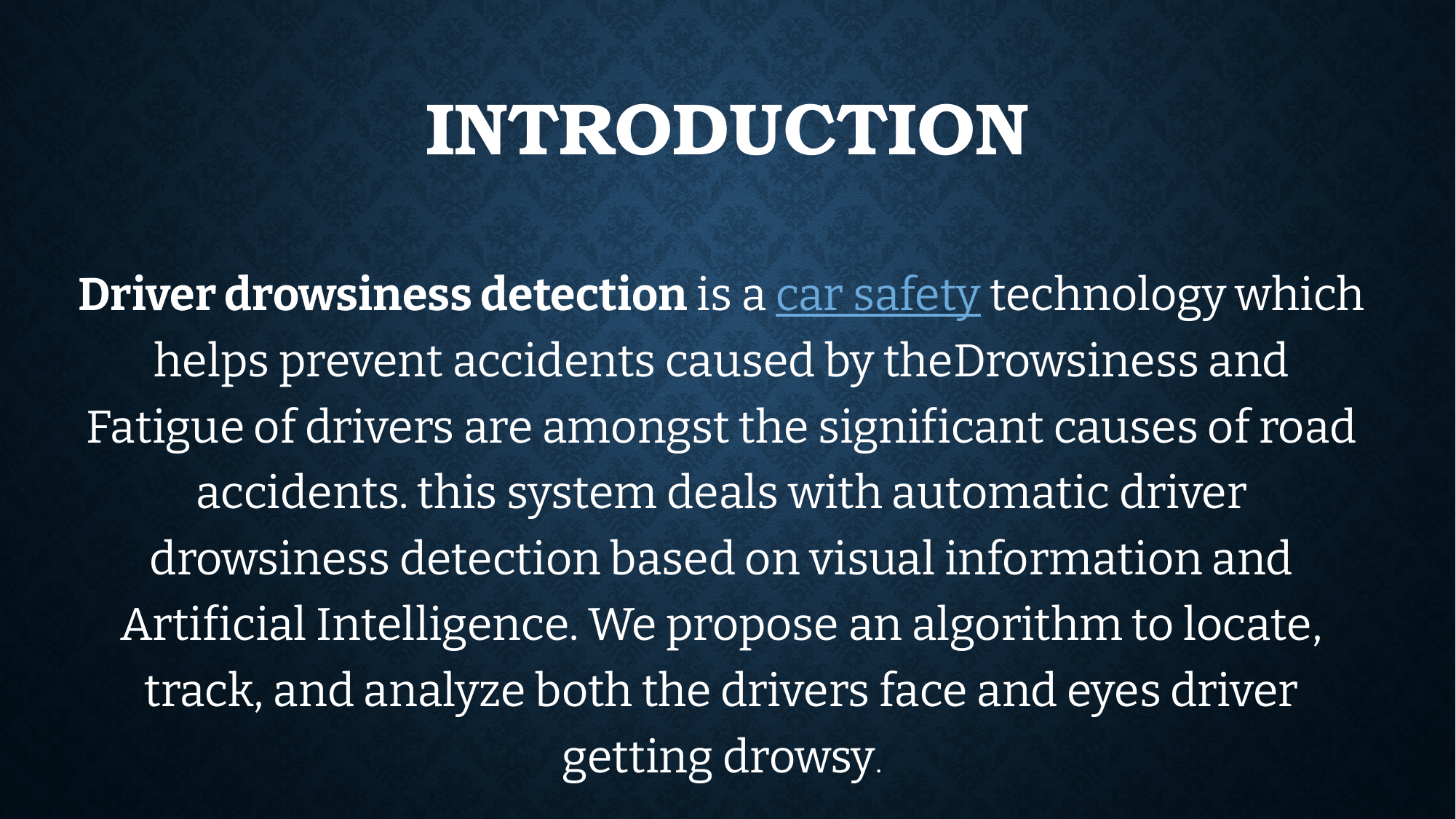

# INTRODUCTION
Driver drowsiness detection is a car safety technology which helps prevent accidents caused by theDrowsiness and Fatigue of drivers are amongst the significant causes of road accidents. this system deals with automatic driver drowsiness detection based on visual information and Artificial Intelligence. We propose an algorithm to locate, track, and analyze both the drivers face and eyes driver getting drowsy.